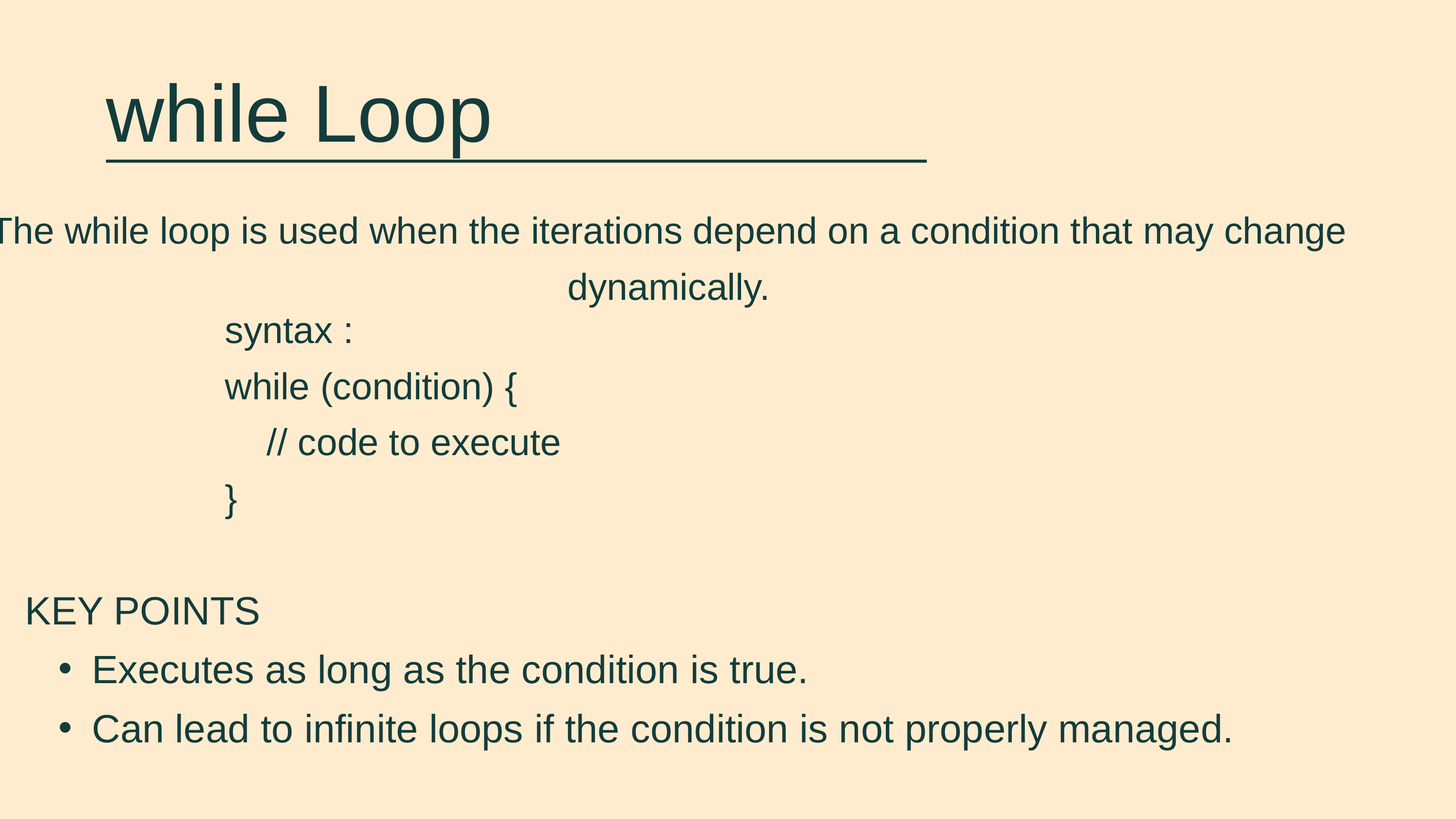

while Loop

The while loop is used when the iterations depend on a condition that may change dynamically.
syntax :
while (condition) {
    // code to execute
}
KEY POINTS
Executes as long as the condition is true.
Can lead to infinite loops if the condition is not properly managed.